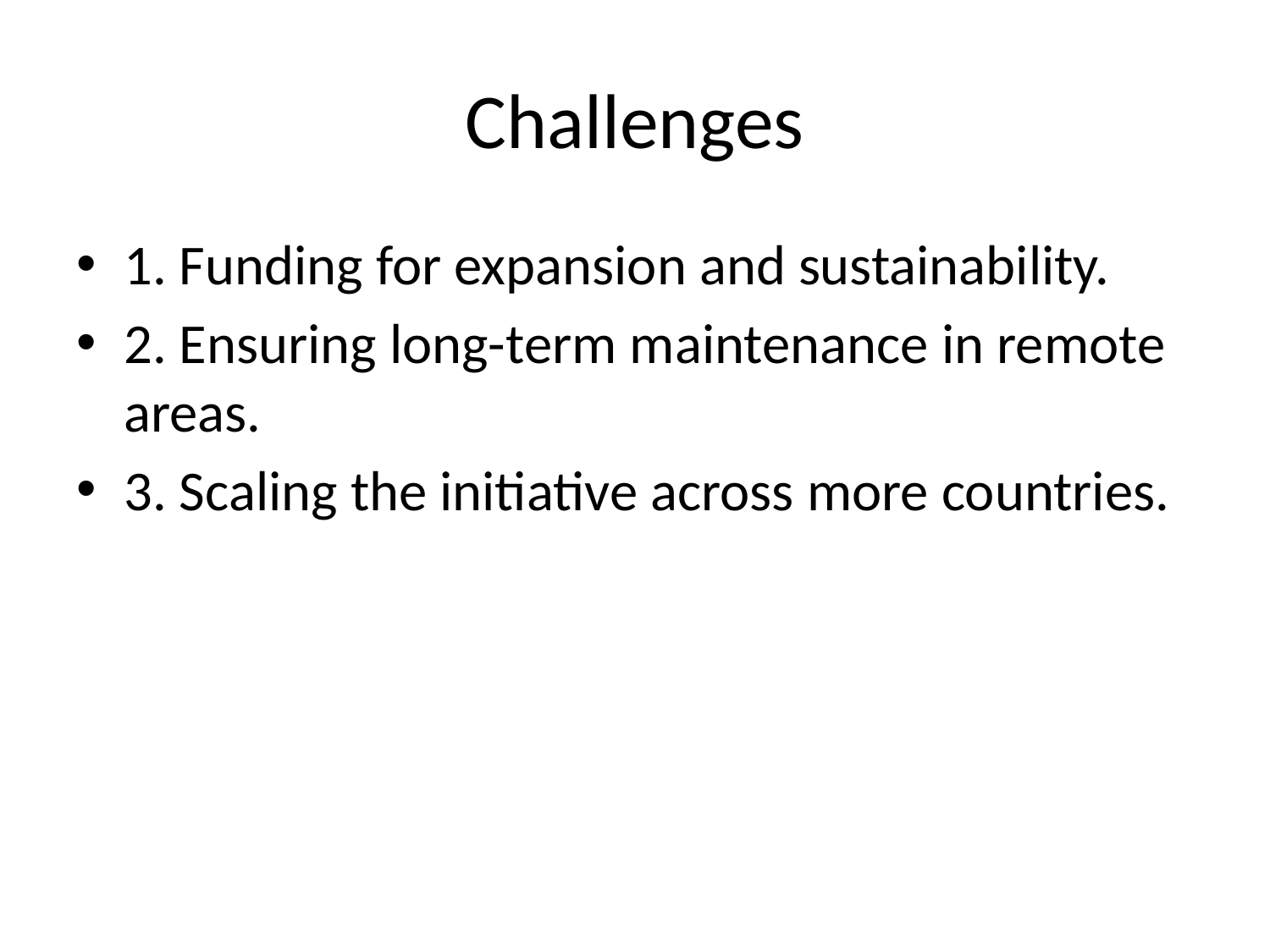

# Challenges
1. Funding for expansion and sustainability.
2. Ensuring long-term maintenance in remote areas.
3. Scaling the initiative across more countries.